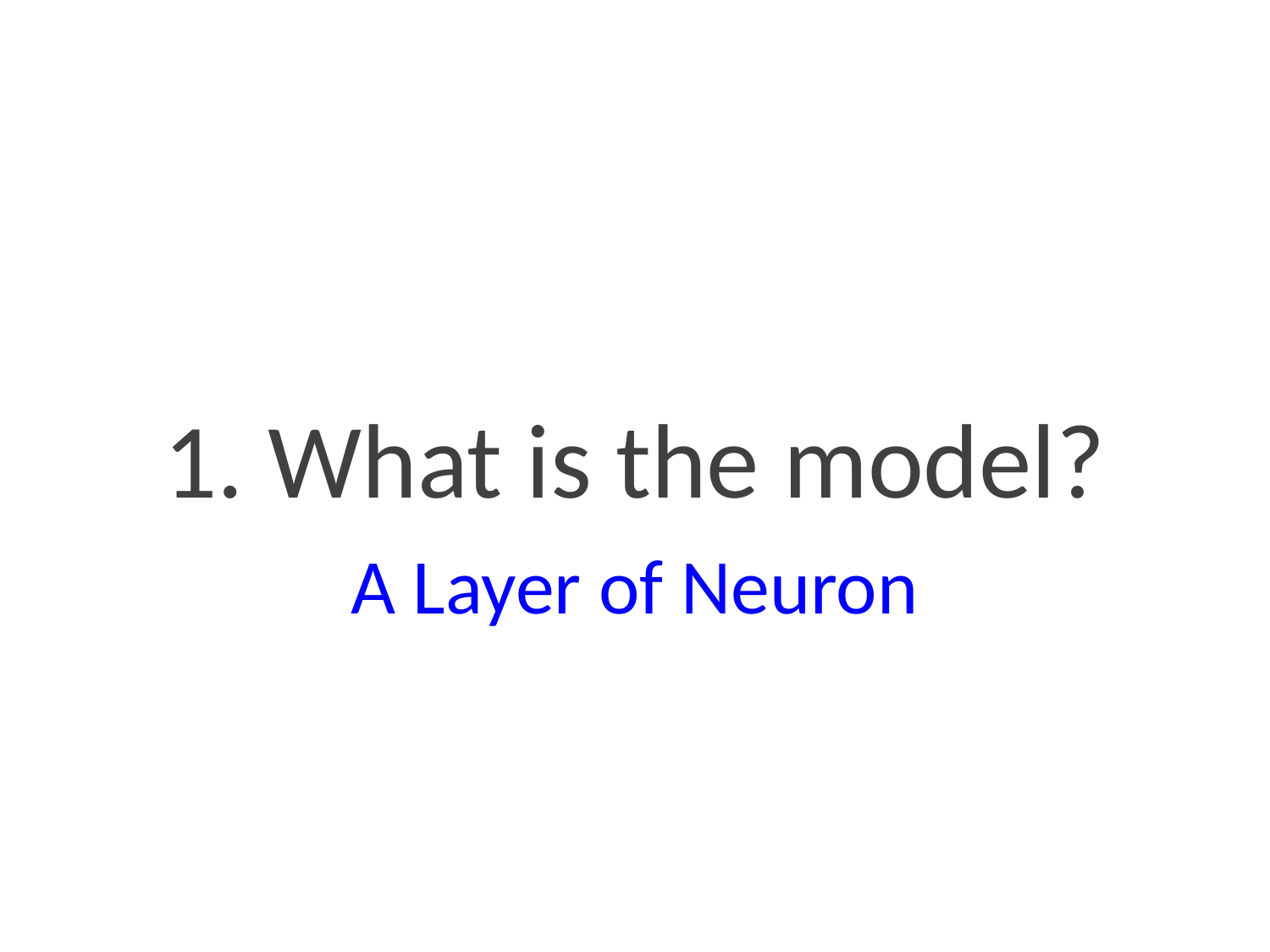

# 1. What is the model?
A Layer of Neuron